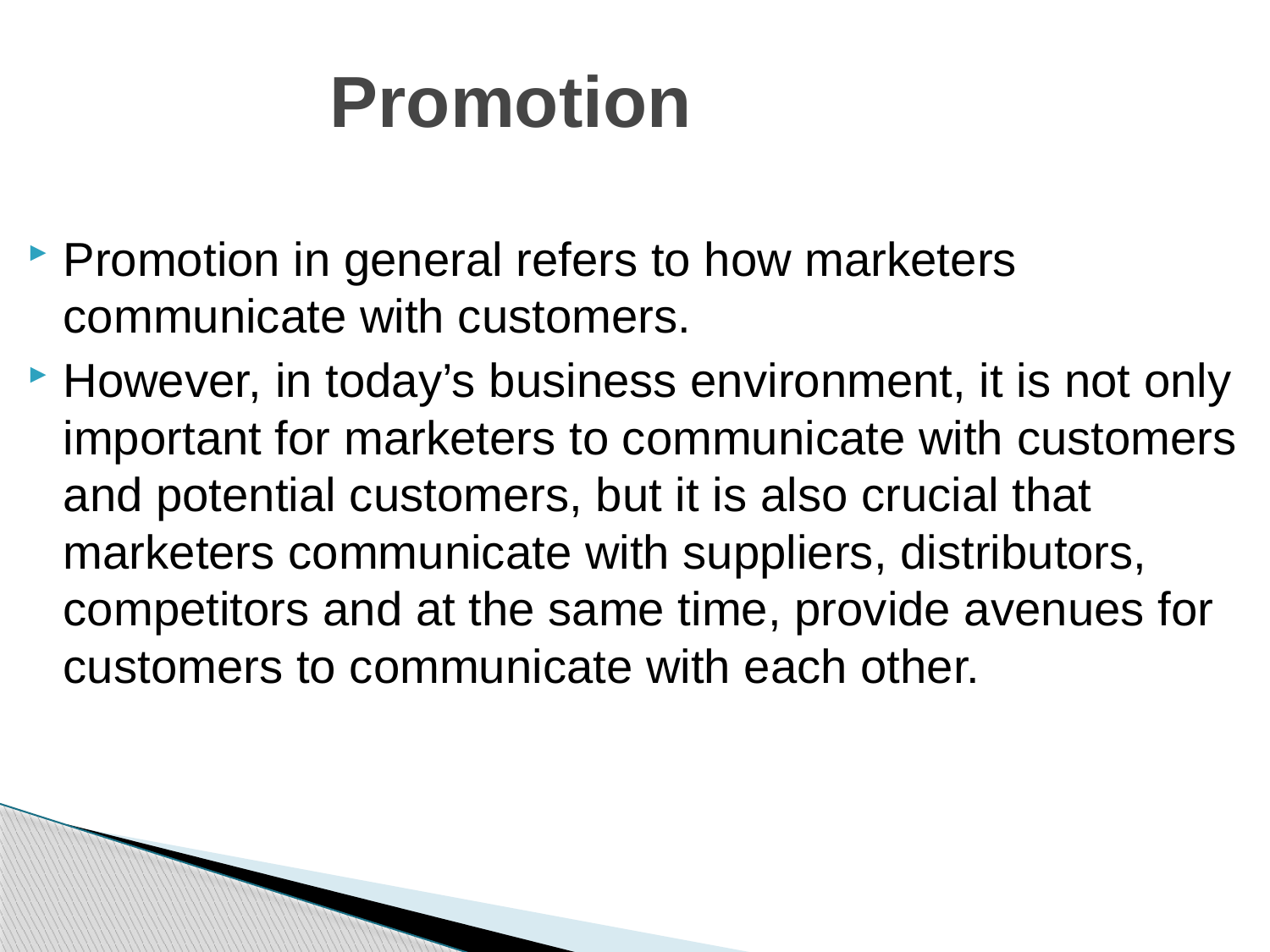

# Promotion
Promotion in general refers to how marketers communicate with customers.
However, in today’s business environment, it is not only important for marketers to communicate with customers and potential customers, but it is also crucial that marketers communicate with suppliers, distributors, competitors and at the same time, provide avenues for customers to communicate with each other.